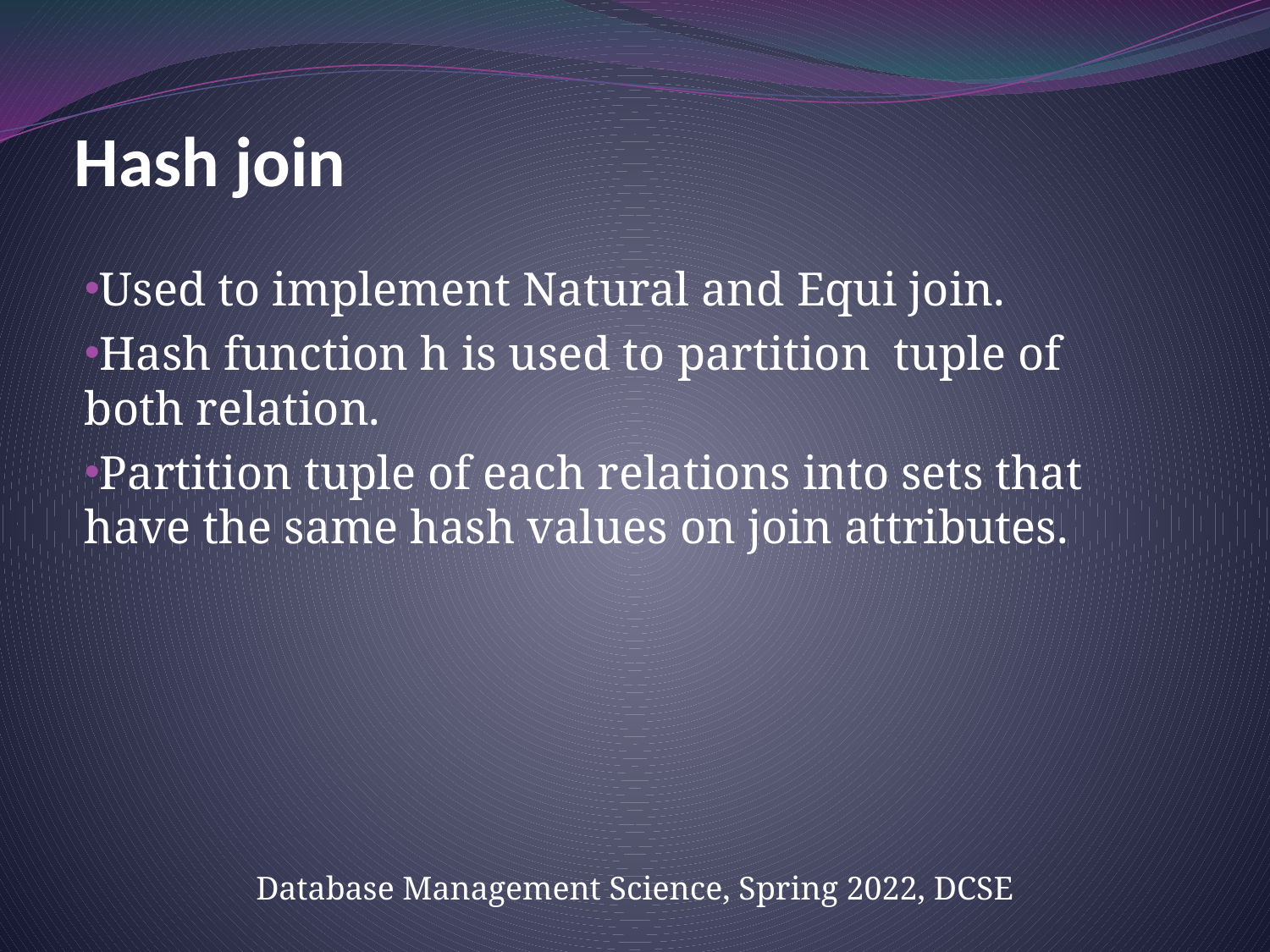

# Hash join
Used to implement Natural and Equi join.
Hash function h is used to partition  tuple of both relation.
Partition tuple of each relations into sets that have the same hash values on join attributes.
Database Management Science, Spring 2022, DCSE